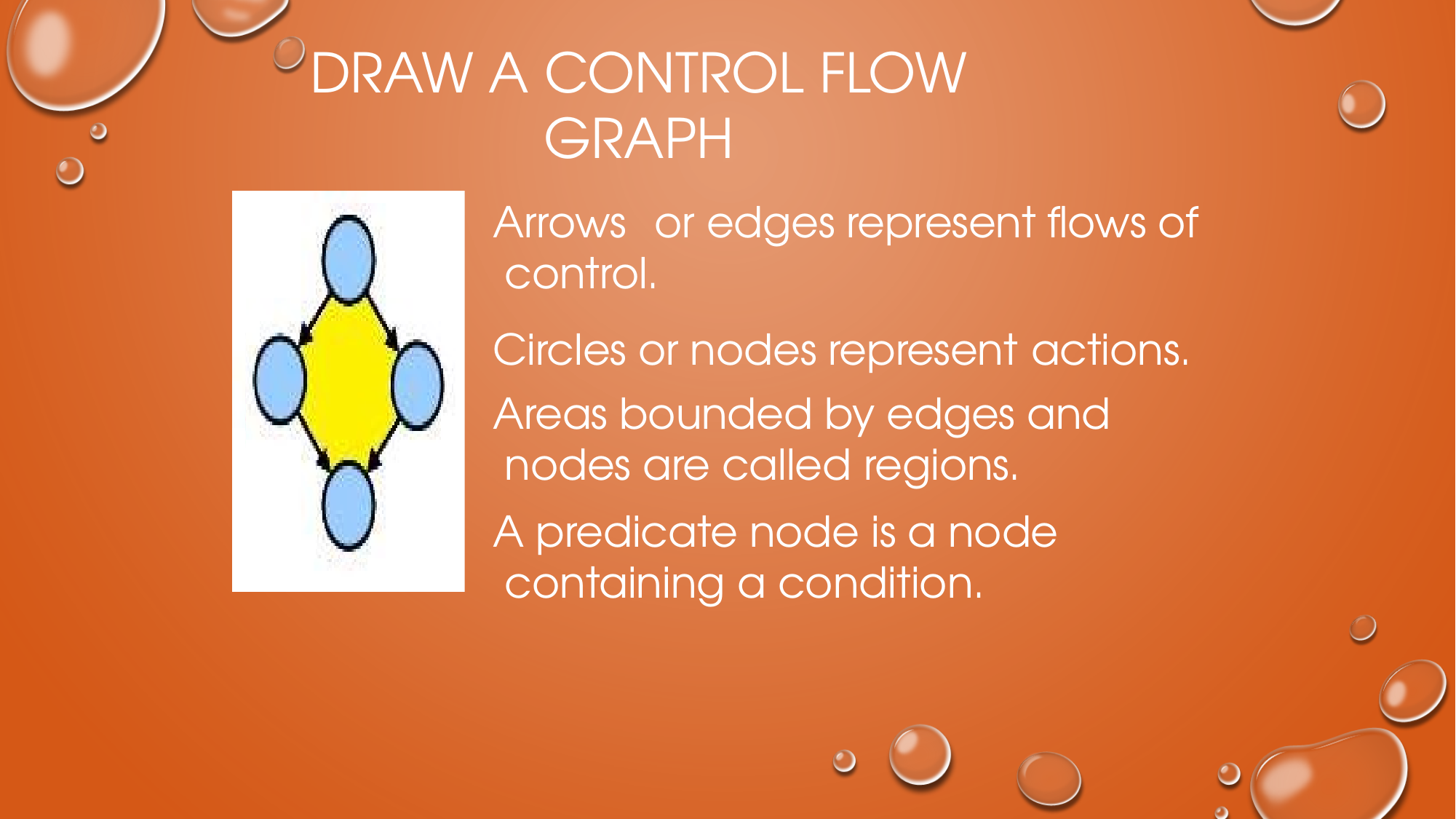

# Draw a control flow graph

Arrows	or edges represent flows of  control.
Circles or nodes represent actions.
Areas bounded by edges and  nodes are called regions.
A predicate node is a node  containing a condition.